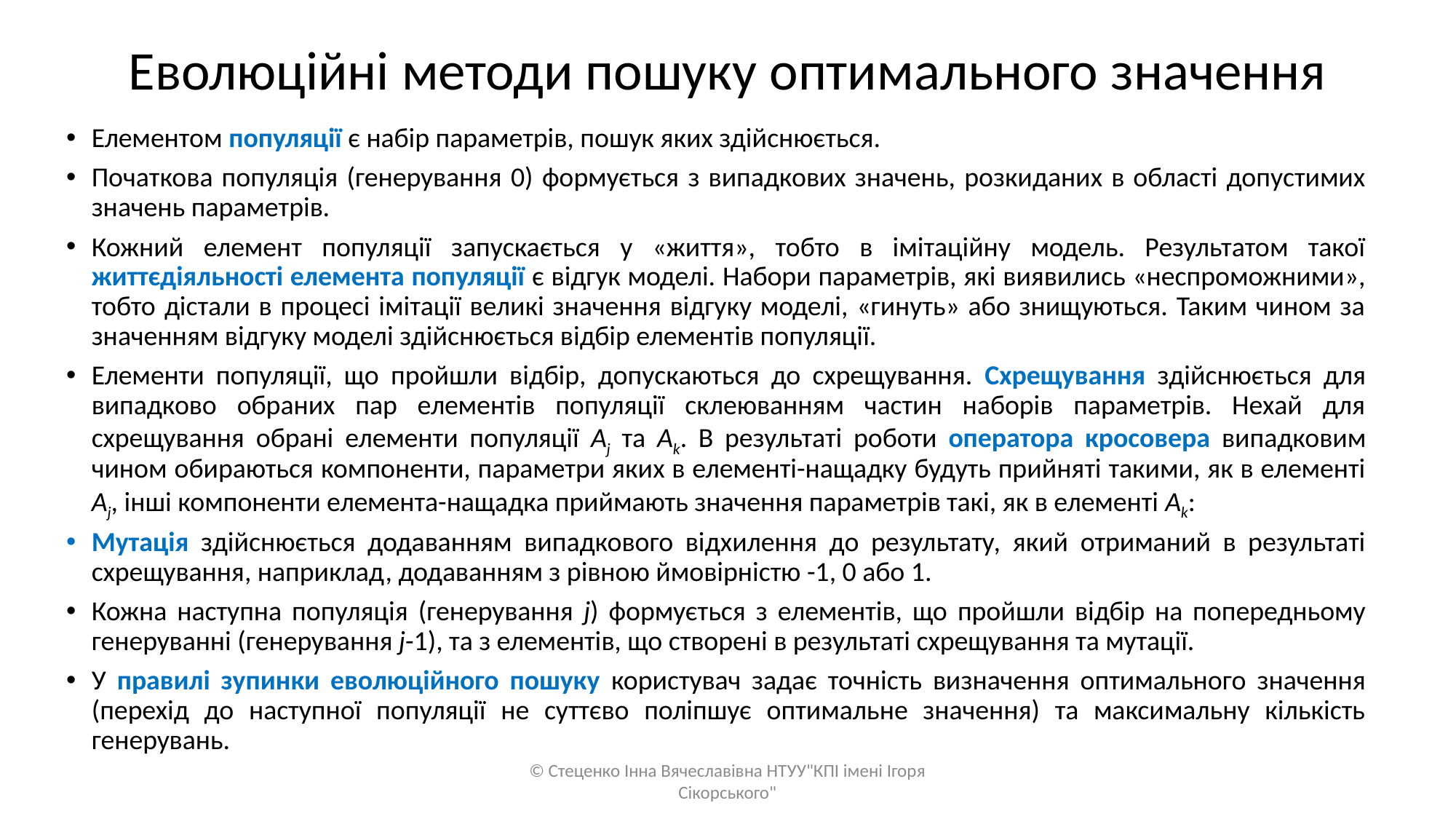

# Еволюційні методи пошуку оптимального значення
Елементом популяції є набір параметрів, пошук яких здійснюється.
Початкова популяція (генерування 0) формується з випадкових значень, розкиданих в області допустимих значень параметрів.
Кожний елемент популяції запускається у «життя», тобто в імітаційну модель. Результатом такої життєдіяльності елемента популяції є відгук моделі. Набори параметрів, які виявились «неспроможними», тобто дістали в процесі імітації великі значення відгуку моделі, «гинуть» або знищуються. Таким чином за значенням відгуку моделі здійснюється відбір елементів популяції.
Елементи популяції, що пройшли відбір, допускаються до схрещування. Схрещування здійснюється для випадково обраних пар елементів популяції склеюванням частин наборів параметрів. Нехай для схрещування обрані елементи популяції Aj та Ak. В результаті роботи оператора кросовера випадковим чином обираються компоненти, параметри яких в елементі-нащадку будуть прийняті такими, як в елементі Aj, інші компоненти елемента-нащадка приймають значення параметрів такі, як в елементі Ak:
Мутація здійснюється додаванням випадкового відхилення до результату, який отриманий в результаті схрещування, наприклад, додаванням з рівною ймовірністю -1, 0 або 1.
Кожна наступна популяція (генерування j) формується з елементів, що пройшли відбір на попередньому генеруванні (генерування j-1), та з елементів, що створені в результаті схрещування та мутації.
У правилі зупинки еволюційного пошуку користувач задає точність визначення оптимального значення (перехід до наступної популяції не суттєво поліпшує оптимальне значення) та максимальну кількість генерувань.
© Стеценко Інна Вячеславівна НТУУ"КПІ імені Ігоря Сікорського"